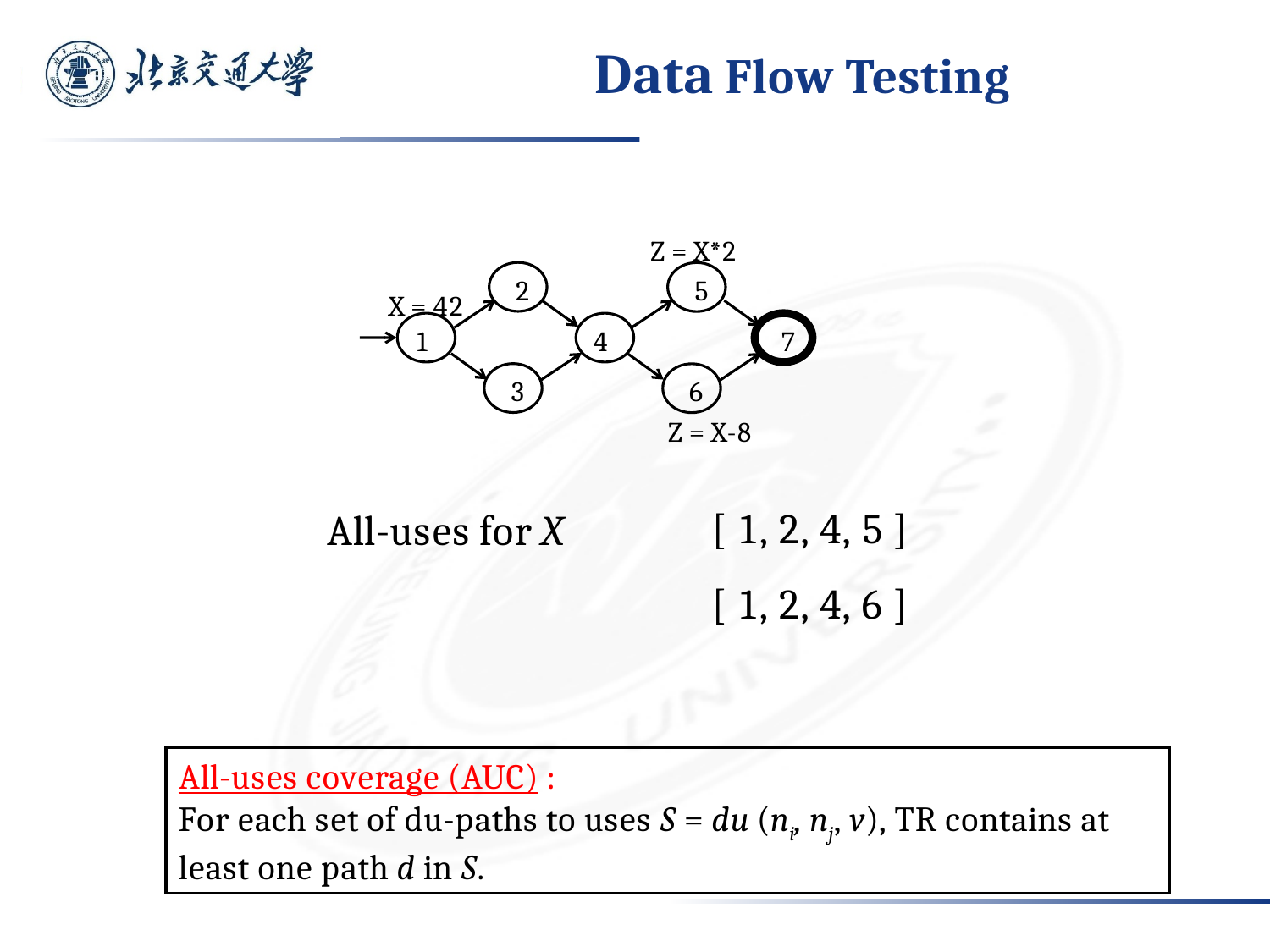

# Data Flow Testing
Z = X*2

2

3

5

6

1

4

7

X = 42
Z = X-8
[ 1, 2, 4, 5 ]
All-uses for X
[ 1, 2, 4, 6 ]
All-uses coverage (AUC) :
For each set of du-paths to uses S = du (ni, nj, v), TR contains at least one path d in S.